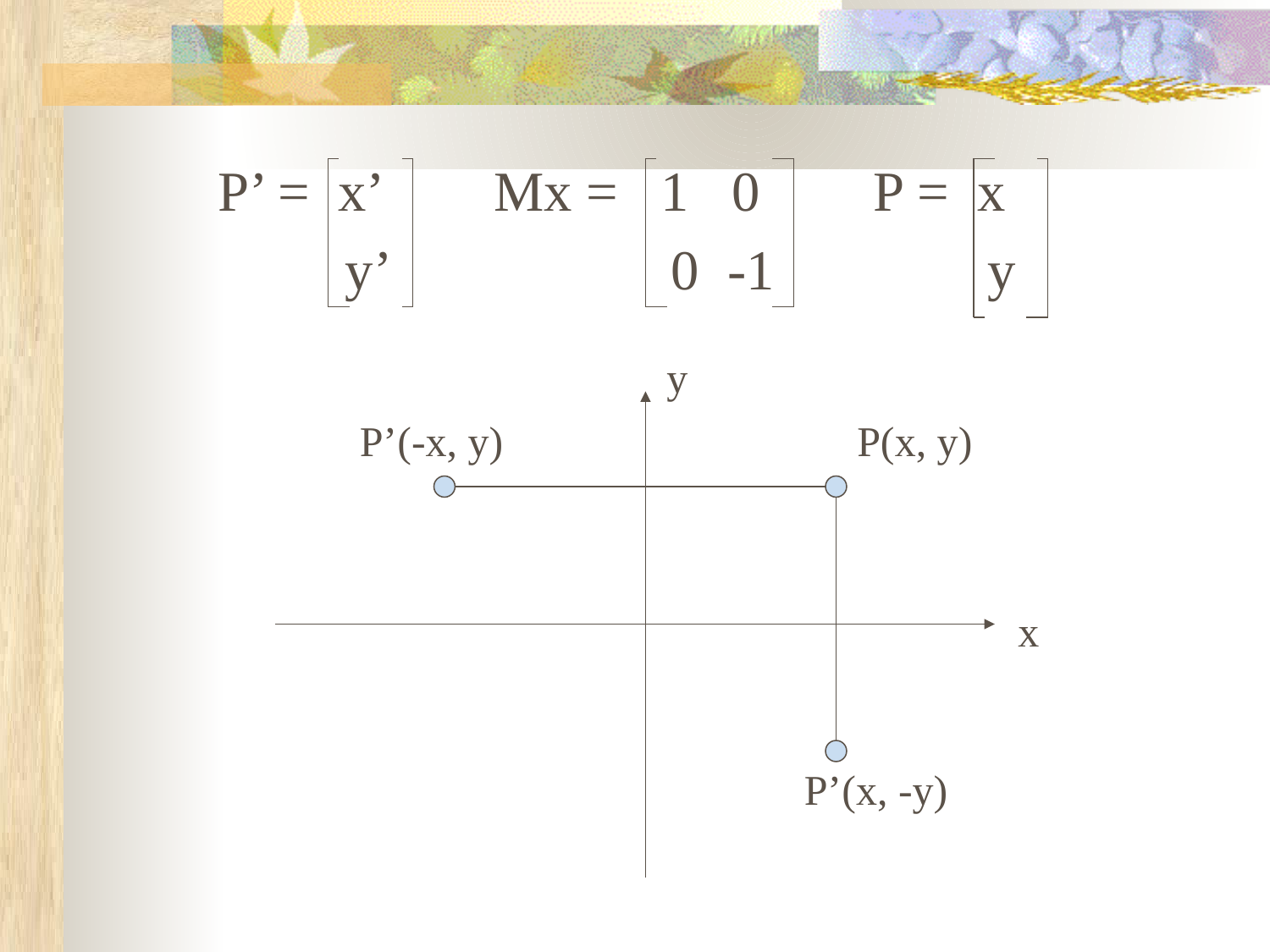

P’ =  x’        Mx =   1   0        P =  x
             y’                    0  -1               y

y
P’(-x, y)
P(x, y)

x

P’(x, -y)